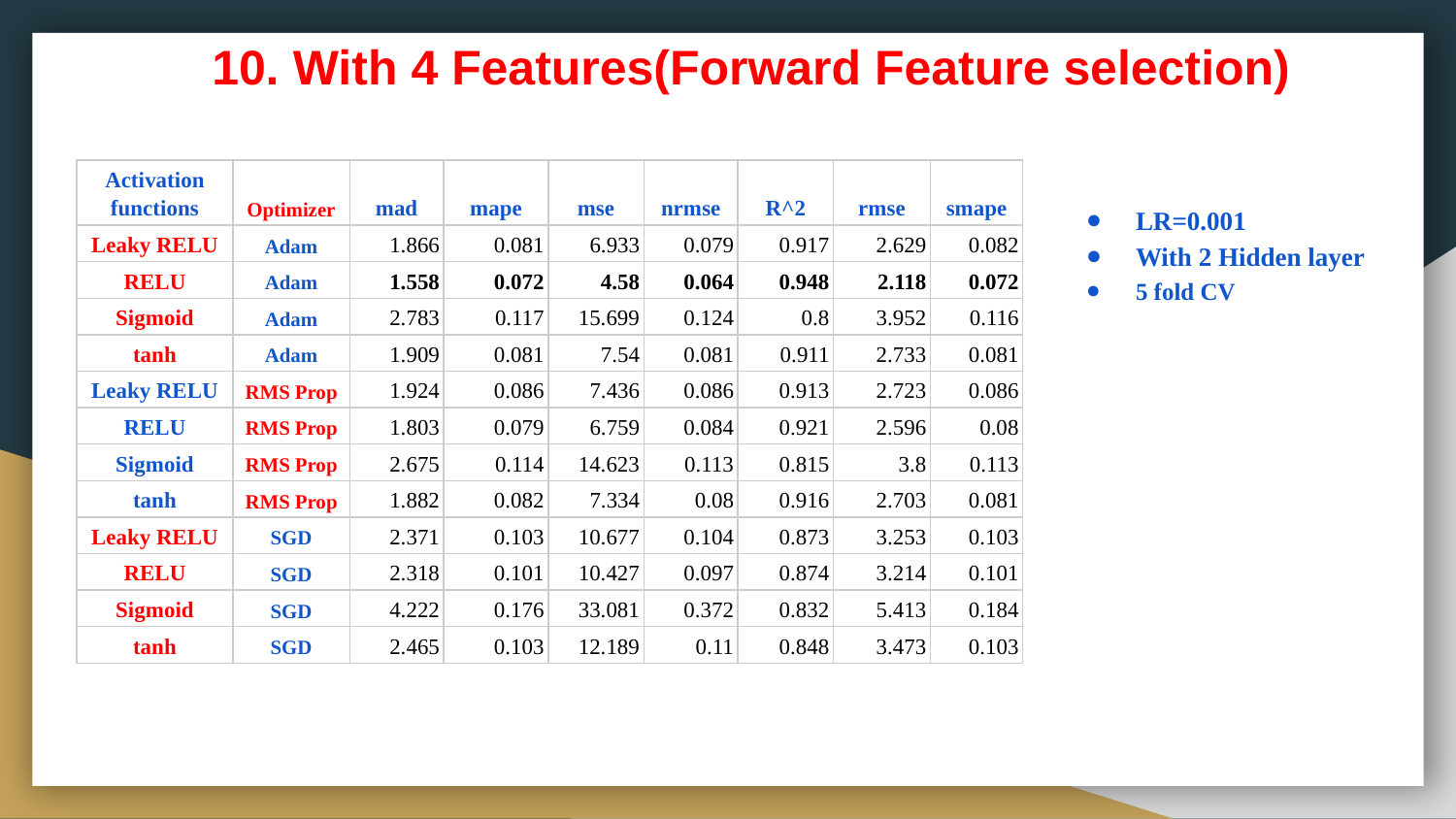

10. With 4 Features(Forward Feature selection)
| Activation functions | Optimizer | mad | mape | mse | nrmse | R^2 | rmse | smape |
| --- | --- | --- | --- | --- | --- | --- | --- | --- |
| Leaky RELU | Adam | 1.866 | 0.081 | 6.933 | 0.079 | 0.917 | 2.629 | 0.082 |
| RELU | Adam | 1.558 | 0.072 | 4.58 | 0.064 | 0.948 | 2.118 | 0.072 |
| Sigmoid | Adam | 2.783 | 0.117 | 15.699 | 0.124 | 0.8 | 3.952 | 0.116 |
| tanh | Adam | 1.909 | 0.081 | 7.54 | 0.081 | 0.911 | 2.733 | 0.081 |
| Leaky RELU | RMS Prop | 1.924 | 0.086 | 7.436 | 0.086 | 0.913 | 2.723 | 0.086 |
| RELU | RMS Prop | 1.803 | 0.079 | 6.759 | 0.084 | 0.921 | 2.596 | 0.08 |
| Sigmoid | RMS Prop | 2.675 | 0.114 | 14.623 | 0.113 | 0.815 | 3.8 | 0.113 |
| tanh | RMS Prop | 1.882 | 0.082 | 7.334 | 0.08 | 0.916 | 2.703 | 0.081 |
| Leaky RELU | SGD | 2.371 | 0.103 | 10.677 | 0.104 | 0.873 | 3.253 | 0.103 |
| RELU | SGD | 2.318 | 0.101 | 10.427 | 0.097 | 0.874 | 3.214 | 0.101 |
| Sigmoid | SGD | 4.222 | 0.176 | 33.081 | 0.372 | 0.832 | 5.413 | 0.184 |
| tanh | SGD | 2.465 | 0.103 | 12.189 | 0.11 | 0.848 | 3.473 | 0.103 |

LR=0.001
With 2 Hidden layer
5 fold CV